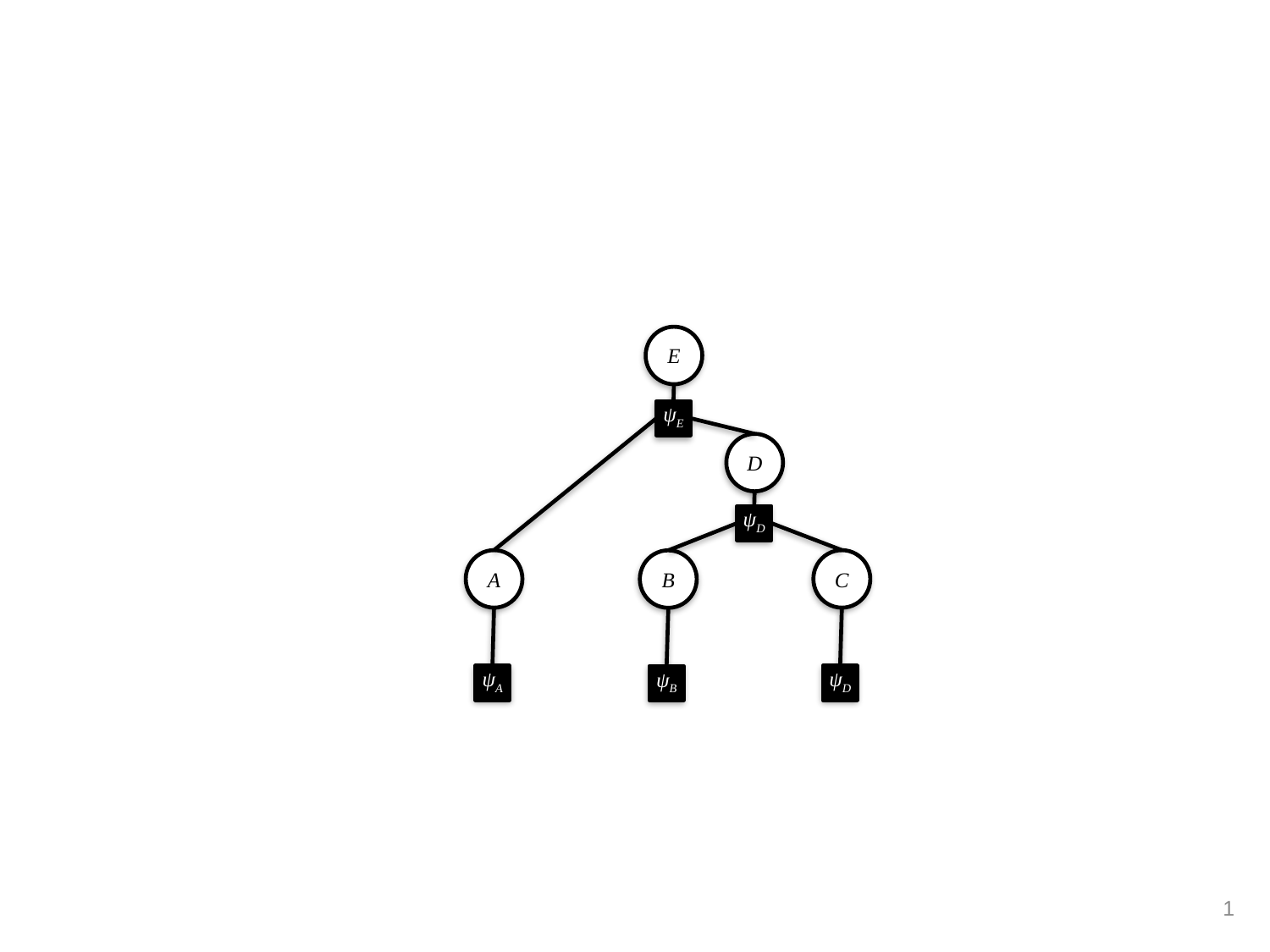

#
E
ψE
D
ψD
A
C
B
ψA
ψD
ψB

1